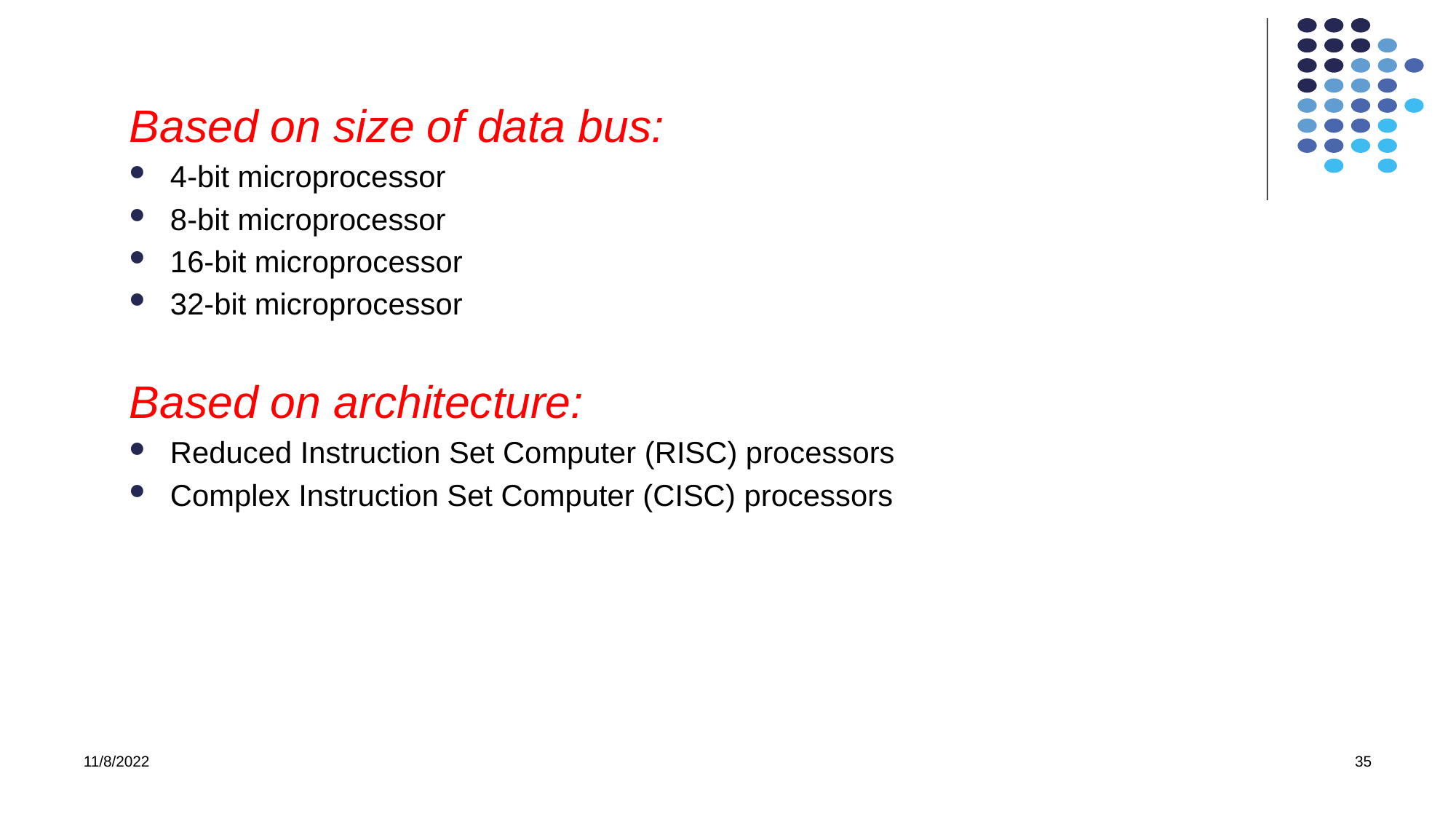

Based on size of data bus:
4-bit microprocessor
8-bit microprocessor
16-bit microprocessor
32-bit microprocessor

Based on architecture:
Reduced Instruction Set Computer (RISC) processors
Complex Instruction Set Computer (CISC) processors

11/8/2022
35